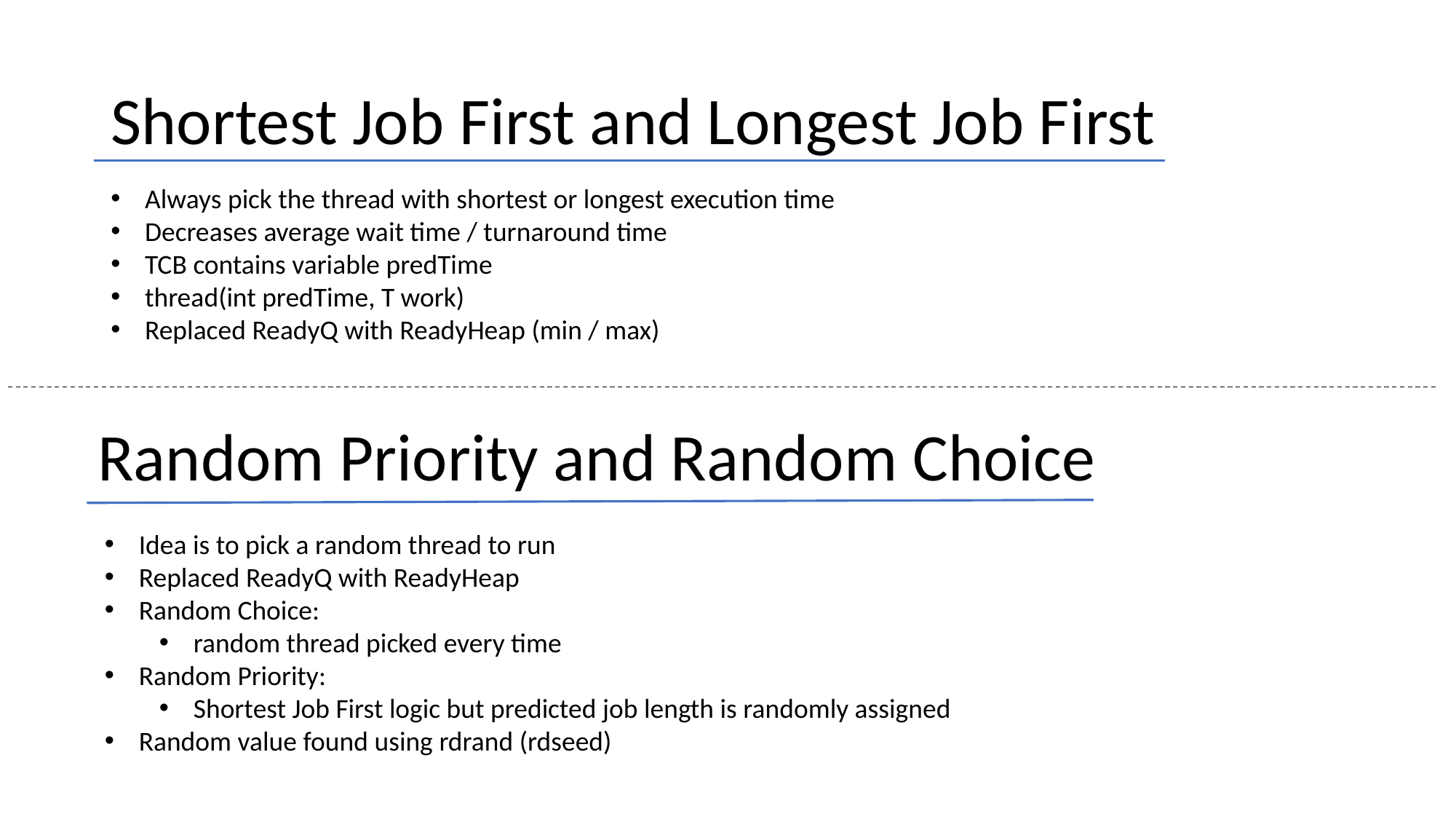

# Shortest Job First and Longest Job First
Always pick the thread with shortest or longest execution time
Decreases average wait time / turnaround time
TCB contains variable predTime
thread(int predTime, T work)
Replaced ReadyQ with ReadyHeap (min / max)
Random Priority and Random Choice
Idea is to pick a random thread to run
Replaced ReadyQ with ReadyHeap
Random Choice:
random thread picked every time
Random Priority:
Shortest Job First logic but predicted job length is randomly assigned
Random value found using rdrand (rdseed)